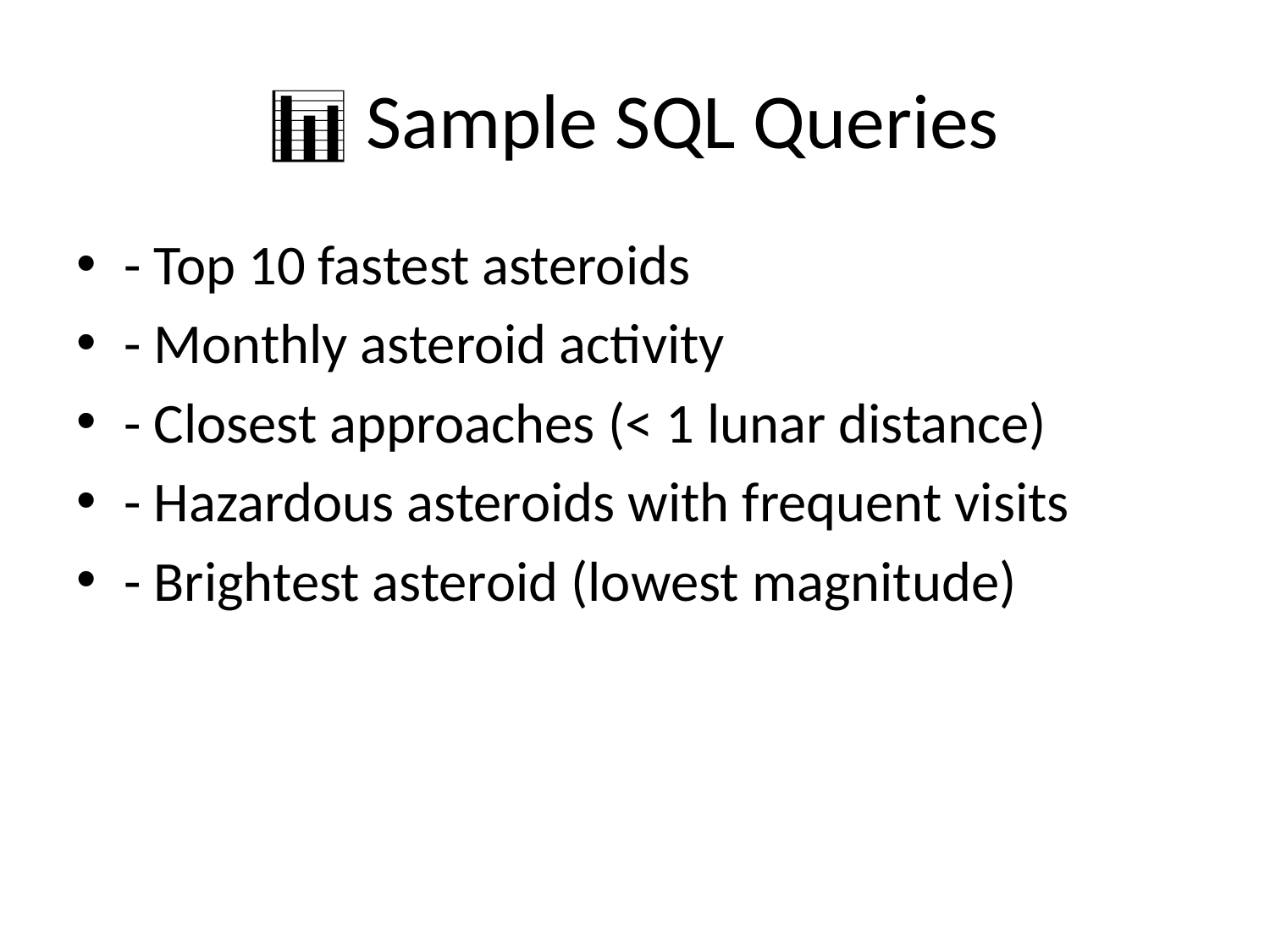

# 📊 Sample SQL Queries
- Top 10 fastest asteroids
- Monthly asteroid activity
- Closest approaches (< 1 lunar distance)
- Hazardous asteroids with frequent visits
- Brightest asteroid (lowest magnitude)